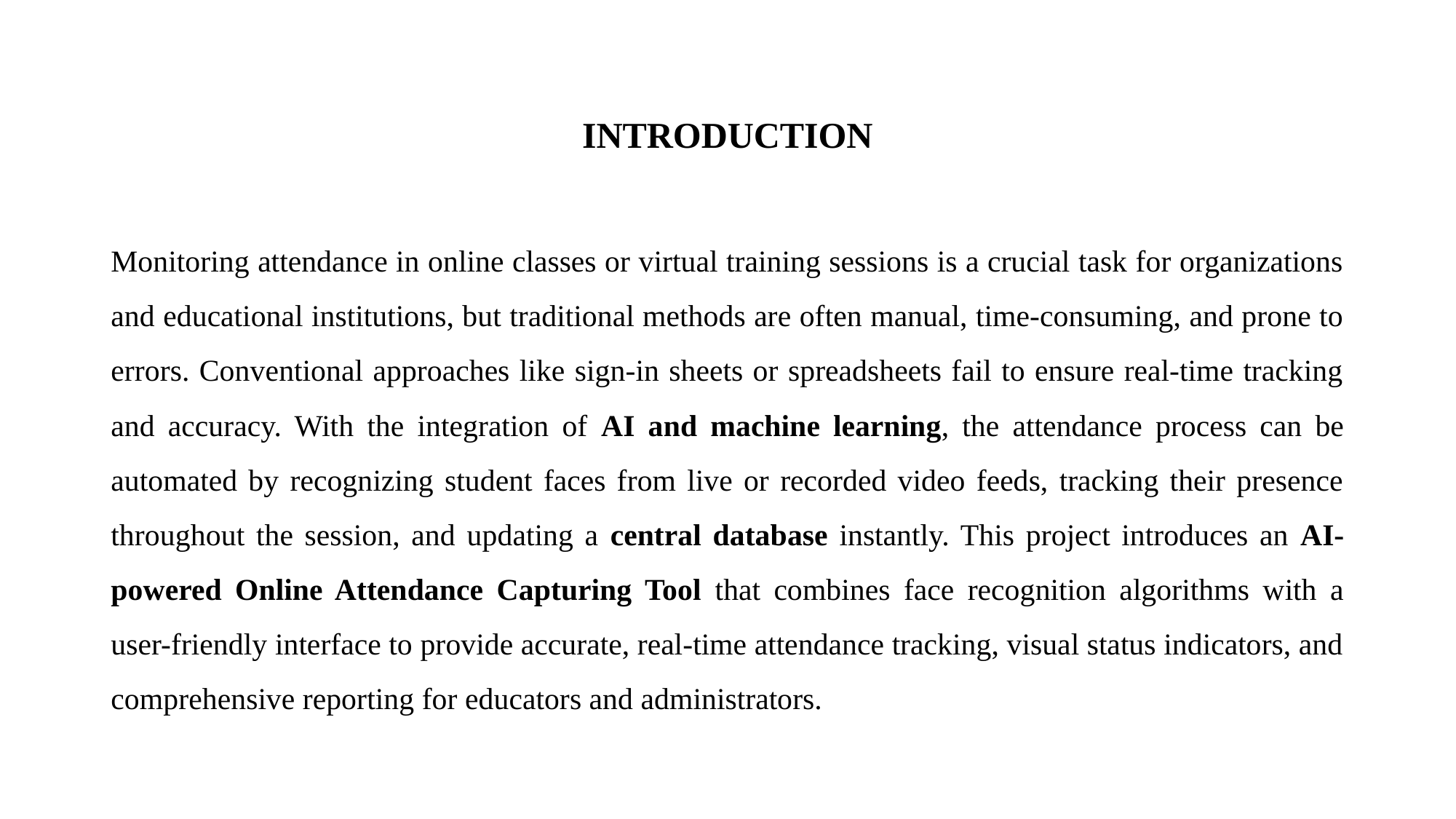

# INTRODUCTION
Monitoring attendance in online classes or virtual training sessions is a crucial task for organizations and educational institutions, but traditional methods are often manual, time-consuming, and prone to errors. Conventional approaches like sign-in sheets or spreadsheets fail to ensure real-time tracking and accuracy. With the integration of AI and machine learning, the attendance process can be automated by recognizing student faces from live or recorded video feeds, tracking their presence throughout the session, and updating a central database instantly. This project introduces an AI-powered Online Attendance Capturing Tool that combines face recognition algorithms with a user-friendly interface to provide accurate, real-time attendance tracking, visual status indicators, and comprehensive reporting for educators and administrators.